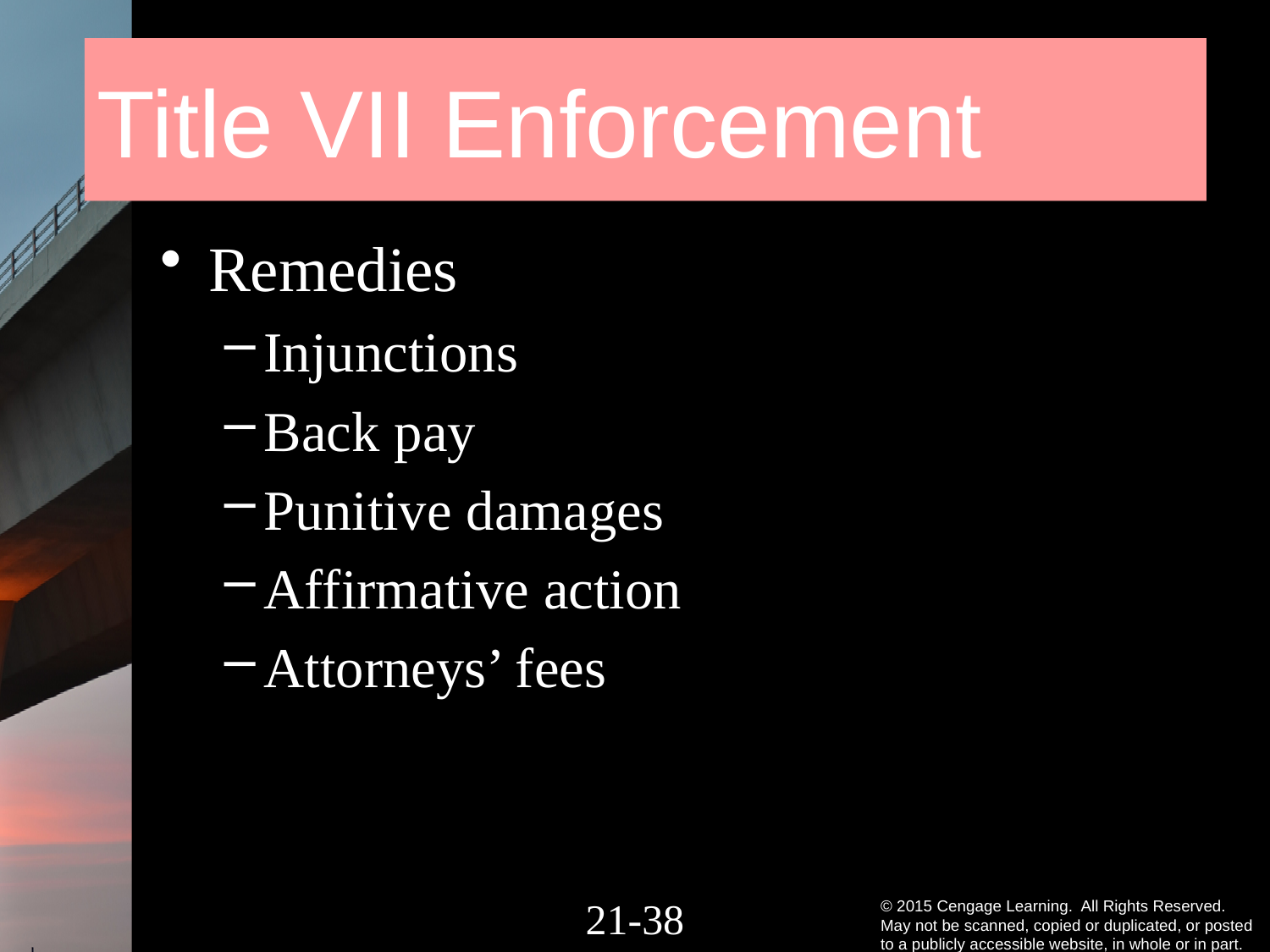

# Title VII Enforcement
Remedies
Injunctions
Back pay
Punitive damages
Affirmative action
Attorneys’ fees
21-38